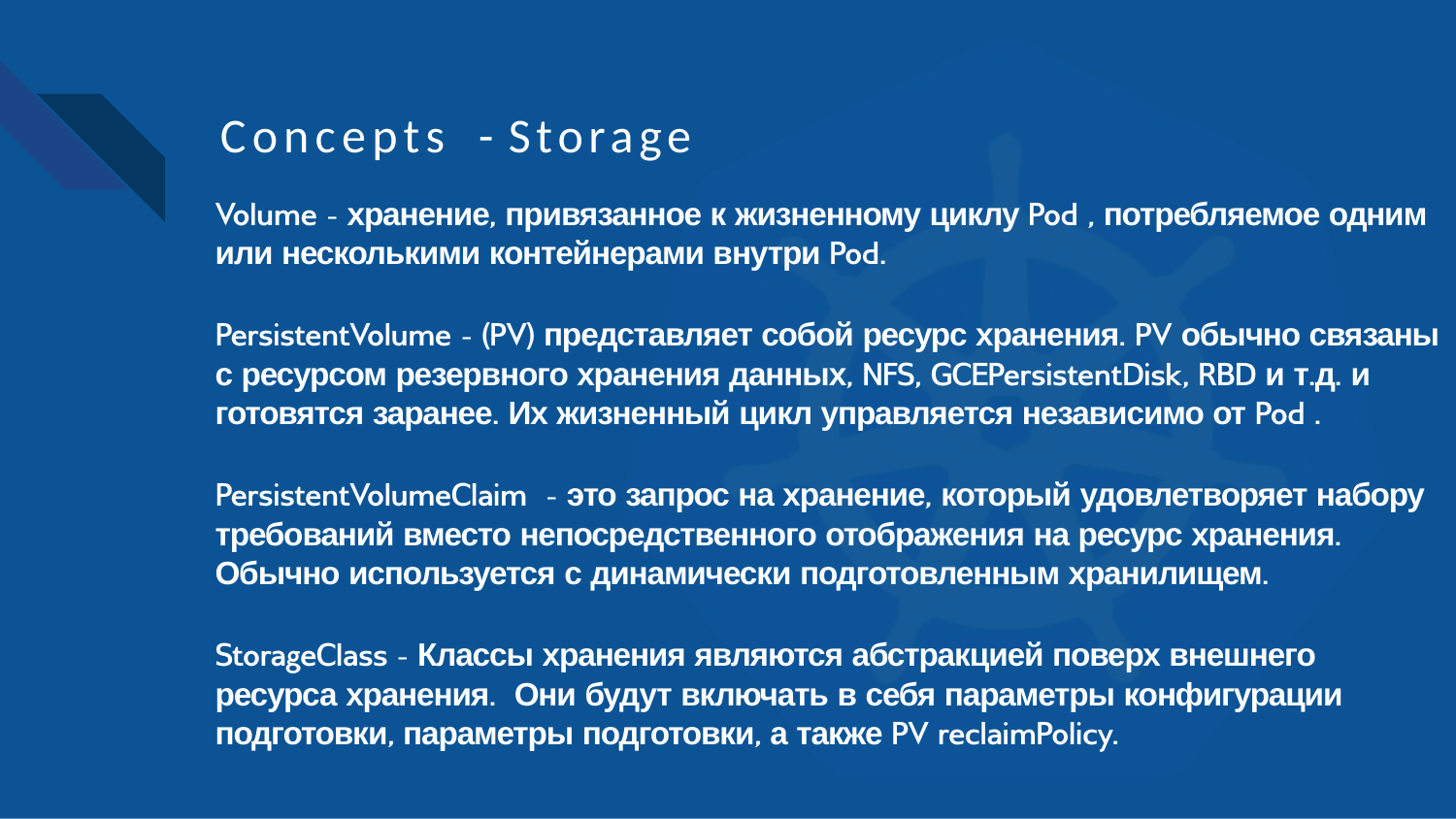

# Concepts	- Storage
Volume - хранение, привязанное к жизненному циклу Pod , потребляемое одним или несколькими контейнерами внутри Pod.

PersistentVolume - (PV) представляет собой ресурс хранения. PV обычно связаны с ресурсом резервного хранения данных, NFS, GCEPersistentDisk, RBD и т.д. и готовятся заранее. Их жизненный цикл управляется независимо от Pod .

PersistentVolumeClaim  - это запрос на хранение, который удовлетворяет набору требований вместо непосредственного отображения на ресурс хранения. Обычно используется с динамически подготовленным хранилищем.

StorageClass - Классы хранения являются абстракцией поверх внешнего ресурса хранения.  Они будут включать в себя параметры конфигурации подготовки, параметры подготовки, а также PV reclaimPolicy.